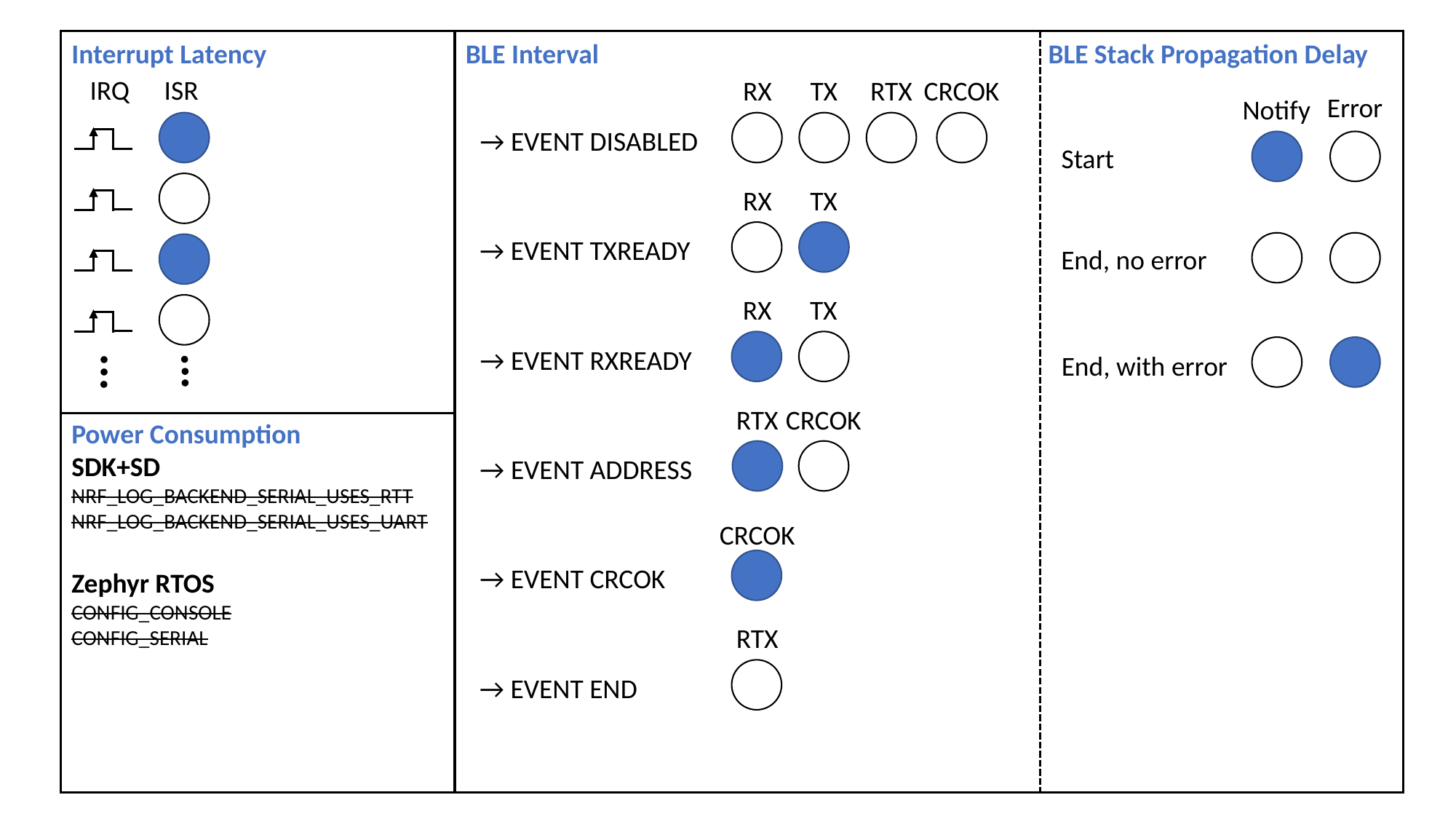

Interrupt Latency
BLE Interval				      BLE Stack Propagation Delay

IRQ
ISR
RX
TX
RTX
CRCOK
Error
Notify

→ EVENT DISABLED

Start

RX
TX

→ EVENT TXREADY

End, no error
RX
TX

→ EVENT RXREADY
End, with error

RTX
CRCOK
Power Consumption
SDK+SD
NRF_LOG_BACKEND_SERIAL_USES_RTT
NRF_LOG_BACKEND_SERIAL_USES_UART

Zephyr RTOS
CONFIG_CONSOLE
CONFIG_SERIAL

→ EVENT ADDRESS
CRCOK

→ EVENT CRCOK
RTX

→ EVENT END